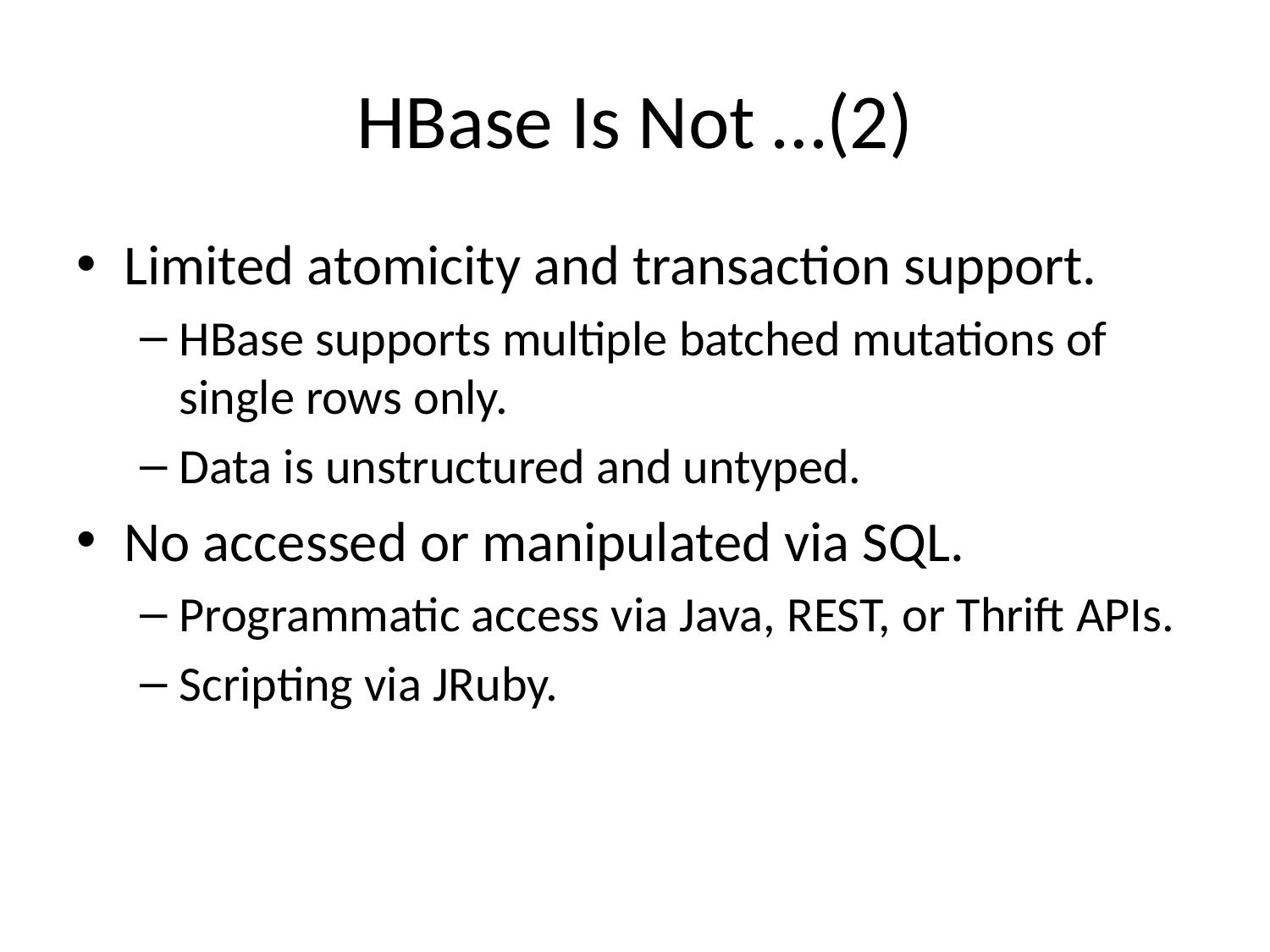

# HBase Is Not …(2)
Limited atomicity and transaction support.
HBase supports multiple batched mutations of single rows only.
Data is unstructured and untyped.
No accessed or manipulated via SQL.
Programmatic access via Java, REST, or Thrift APIs.
Scripting via JRuby.